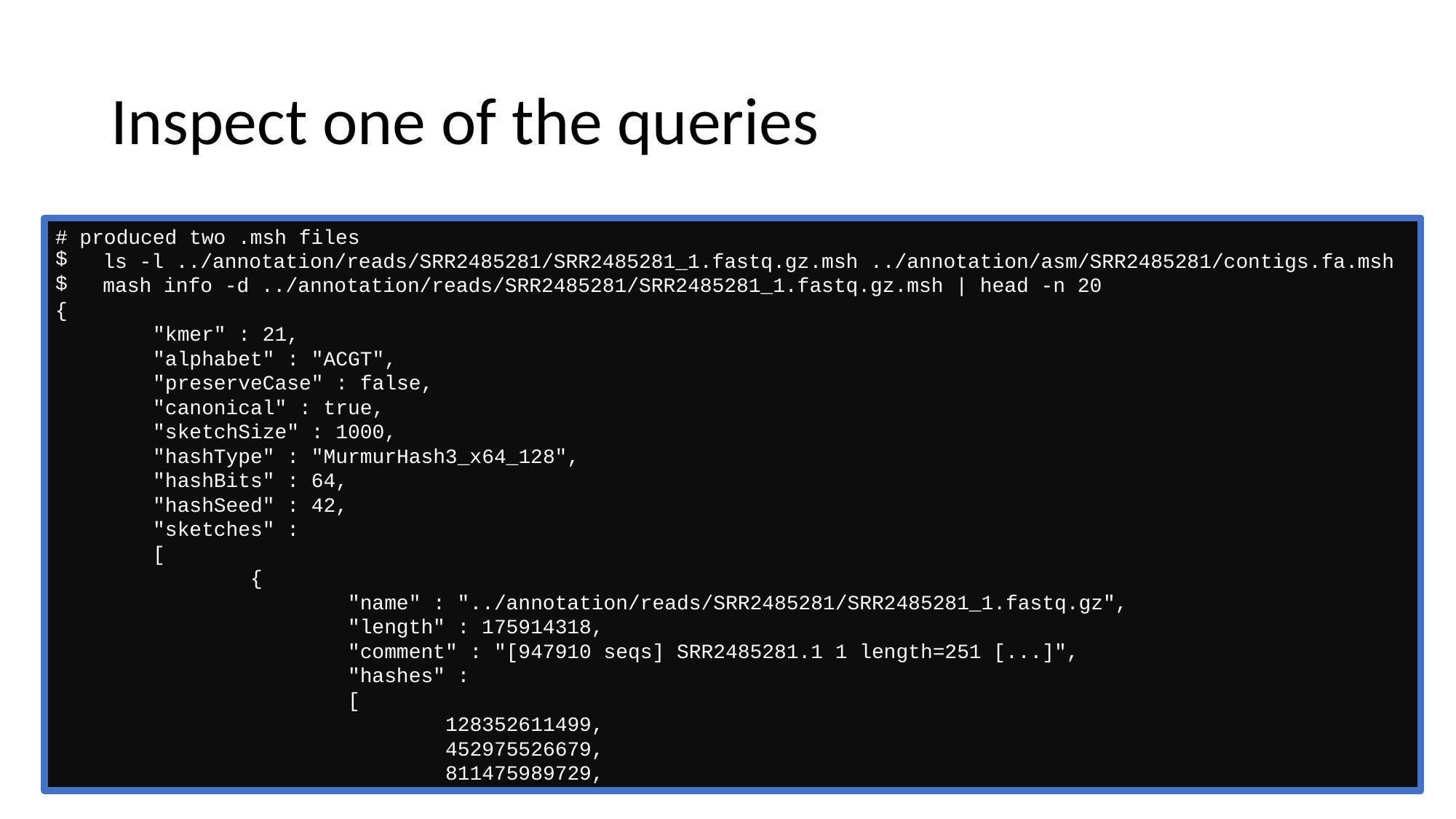

# Inspect one of the queries
# produced two .msh files
ls -l ../annotation/reads/SRR2485281/SRR2485281_1.fastq.gz.msh ../annotation/asm/SRR2485281/contigs.fa.msh
mash info -d ../annotation/reads/SRR2485281/SRR2485281_1.fastq.gz.msh | head -n 20
{
        "kmer" : 21,
        "alphabet" : "ACGT",
        "preserveCase" : false,
        "canonical" : true,
        "sketchSize" : 1000,
        "hashType" : "MurmurHash3_x64_128",
        "hashBits" : 64,
        "hashSeed" : 42,
        "sketches" :
        [
                {
                        "name" : "../annotation/reads/SRR2485281/SRR2485281_1.fastq.gz",
                        "length" : 175914318,
                        "comment" : "[947910 seqs] SRR2485281.1 1 length=251 [...]",
                        "hashes" :
                        [
                                128352611499,
                                452975526679,
                                811475989729,